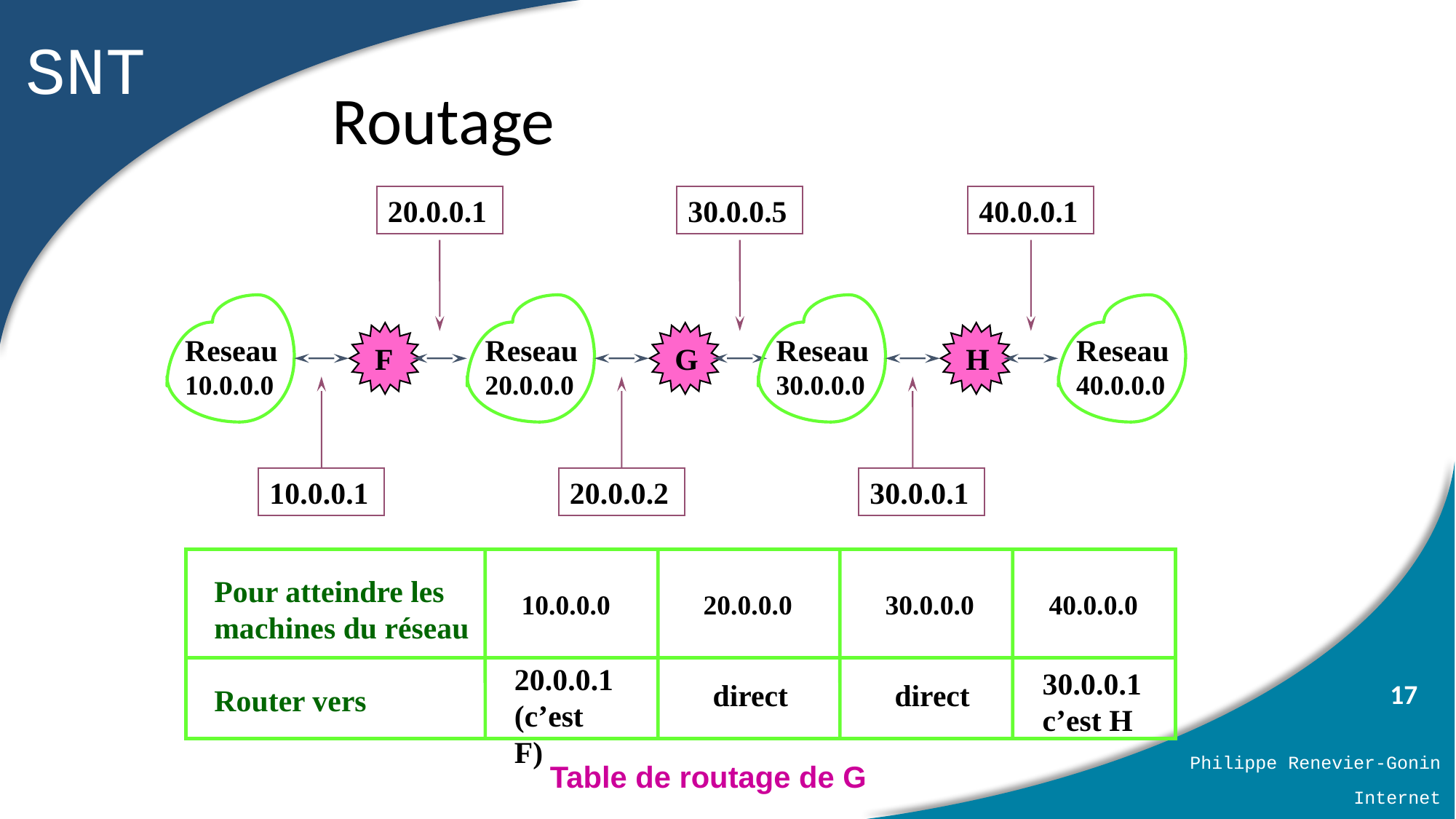

# Routage
20.0.0.1
30.0.0.5
40.0.0.1

Reseau
10.0.0.0
Reseau
20.0.0.0
Reseau
30.0.0.0
Reseau
40.0.0.0
 F
 G
 H

10.0.0.1
20.0.0.2
30.0.0.1

Pour atteindre les machines du réseau
10.0.0.0
20.0.0.0
30.0.0.0
40.0.0.0
20.0.0.1
(c’est F)

30.0.0.1
c’est H
direct
direct
Router vers
Table de routage de G